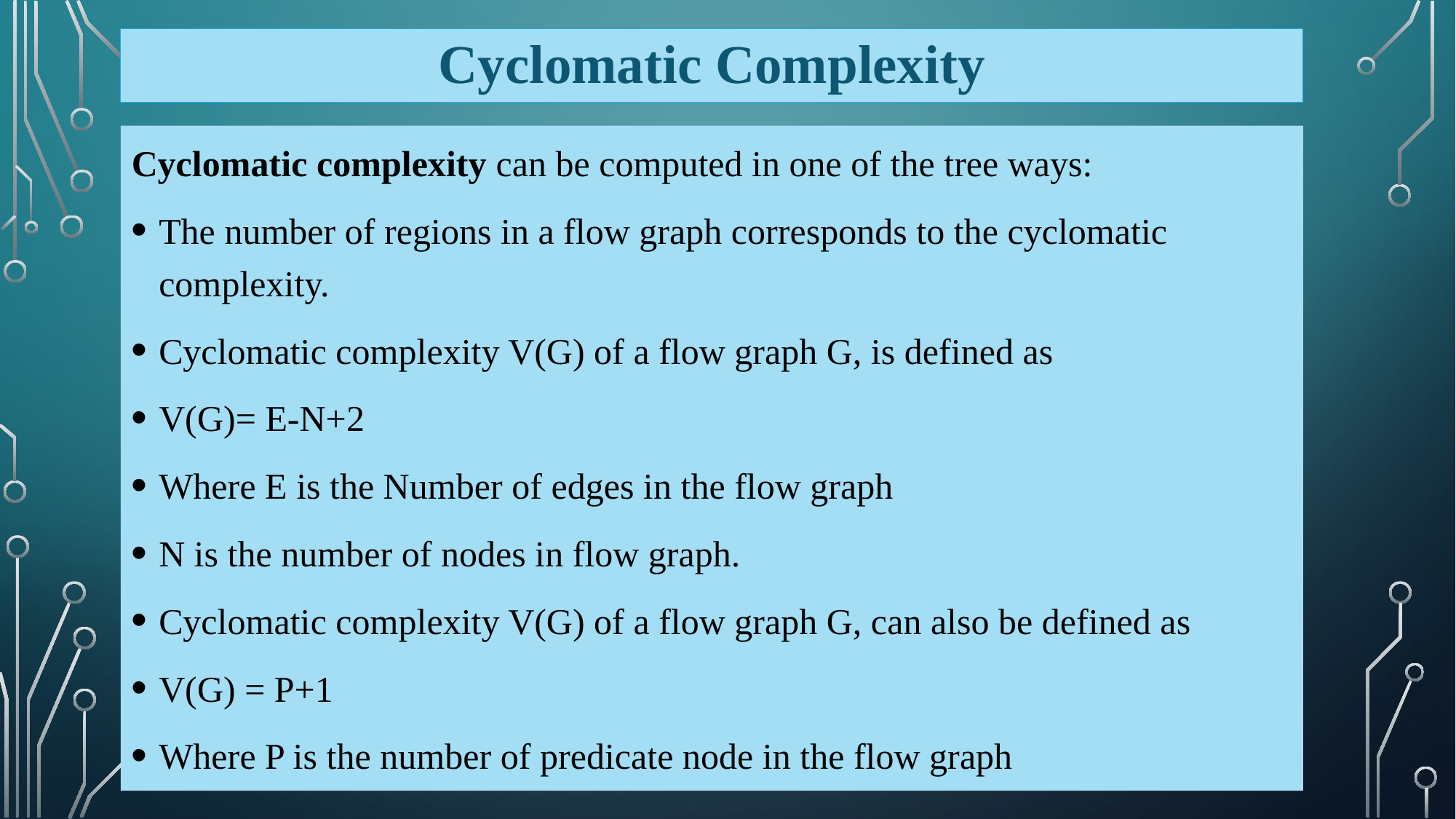

Cyclomatic Complexity
Cyclomatic complexity can be computed in one of the tree ways:
The number of regions in a flow graph corresponds to the cyclomatic complexity.
Cyclomatic complexity V(G) of a flow graph G, is defined as
V(G)= E-N+2
Where E is the Number of edges in the flow graph
N is the number of nodes in flow graph.
Cyclomatic complexity V(G) of a flow graph G, can also be defined as
V(G) = P+1
Where P is the number of predicate node in the flow graph